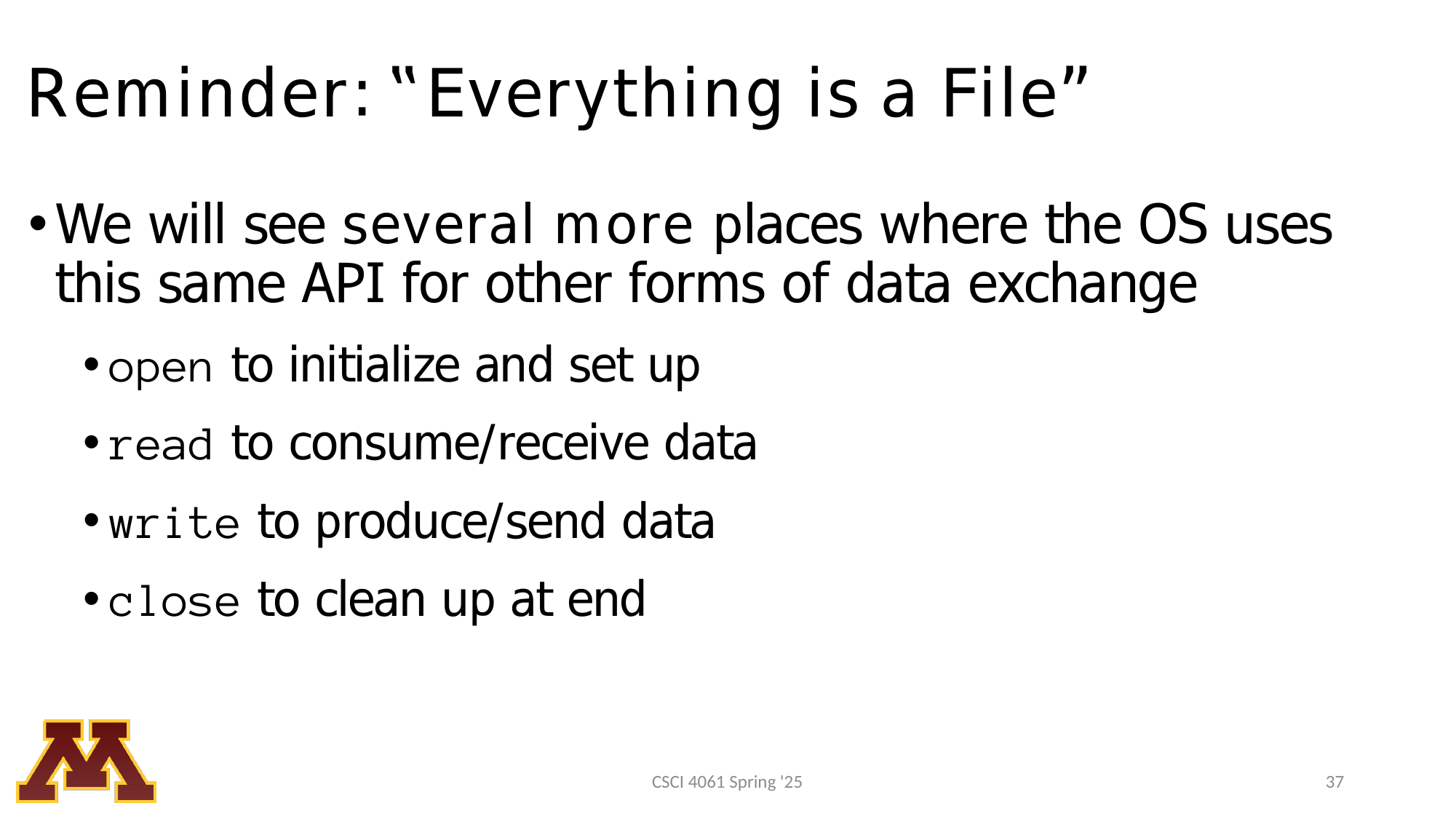

# Reminder: “Everything is a File”
We will see several more places where the OS uses this same API for other forms of data exchange
open to initialize and set up
read to consume/receive data
write to produce/send data
close to clean up at end
CSCI 4061 Spring '25
37